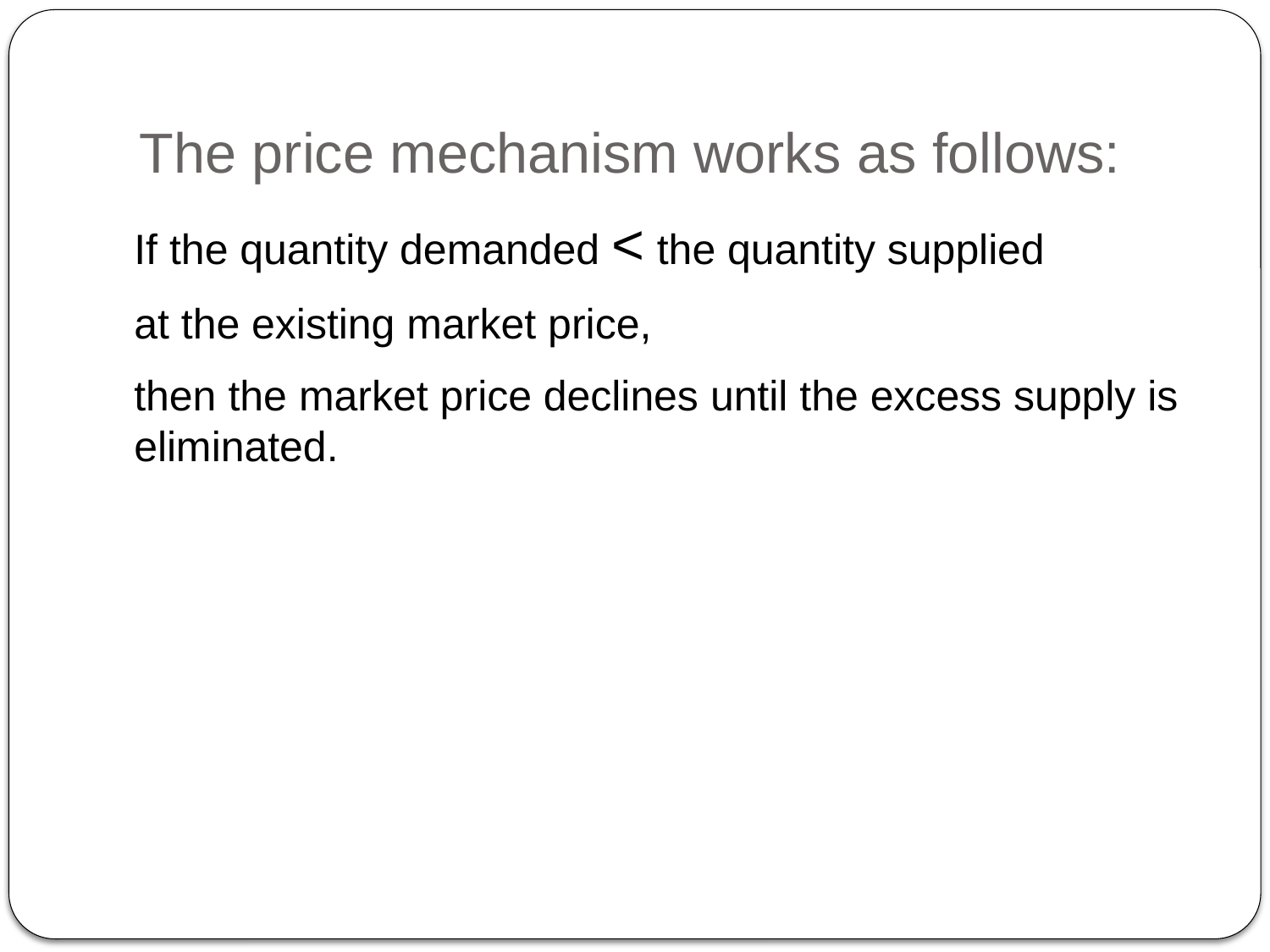

# The price mechanism works as follows:
If the quantity demanded < the quantity supplied
at the existing market price,
then the market price declines until the excess supply is eliminated.